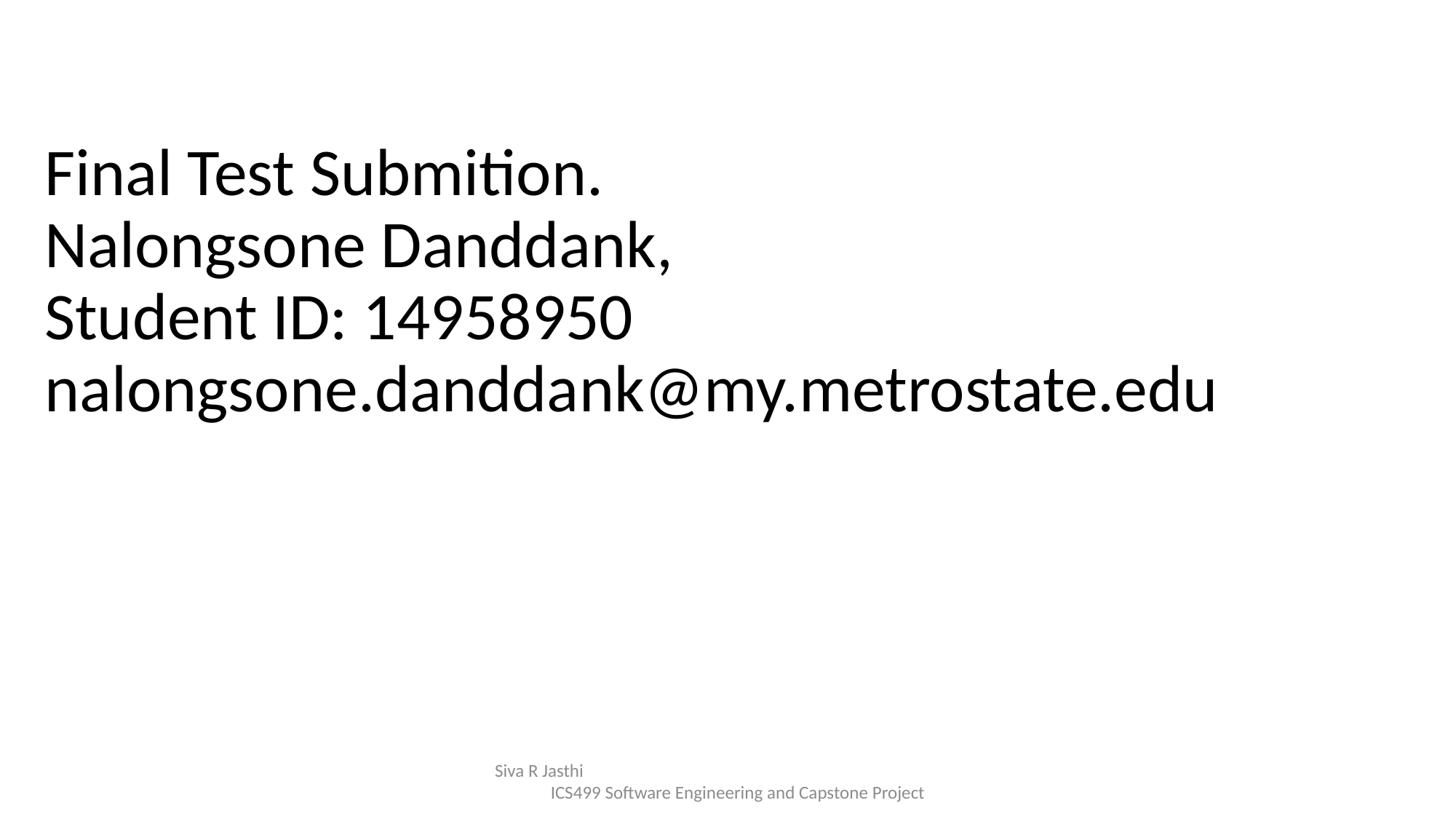

# Final Test Submition. Nalongsone Danddank, Student ID: 14958950 nalongsone.danddank@my.metrostate.edu
Siva R Jasthi                                                                                                 ICS499 Software Engineering and Capstone Project
1